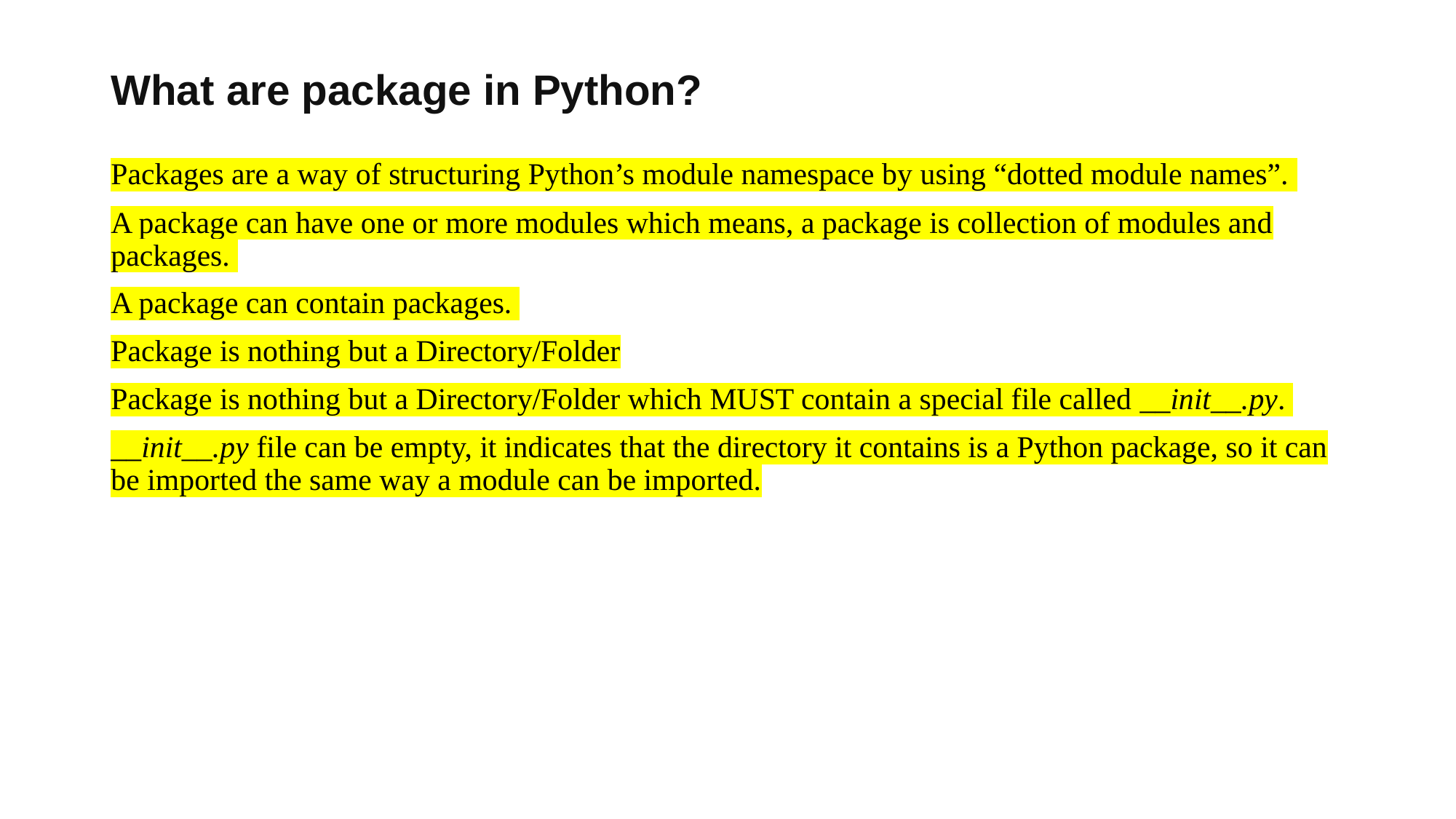

# What are package in Python?
Packages are a way of structuring Python’s module namespace by using “dotted module names”.
A package can have one or more modules which means, a package is collection of modules and packages.
A package can contain packages.
Package is nothing but a Directory/Folder
Package is nothing but a Directory/Folder which MUST contain a special file called __init__.py.
__init__.py file can be empty, it indicates that the directory it contains is a Python package, so it can be imported the same way a module can be imported.